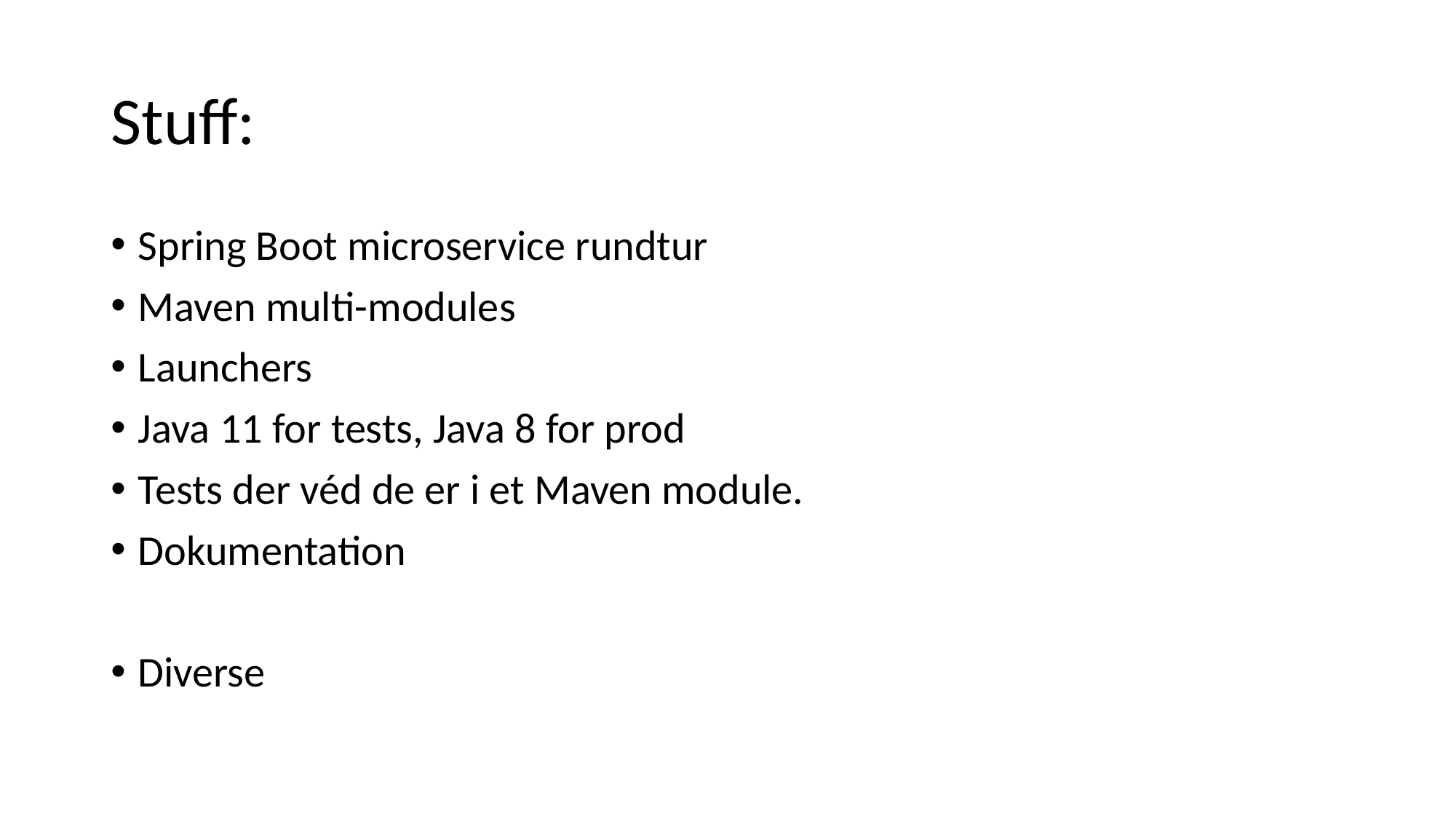

# Stuff:
Spring Boot microservice rundtur
Maven multi-modules
Launchers
Java 11 for tests, Java 8 for prod
Tests der véd de er i et Maven module.
Dokumentation

Diverse